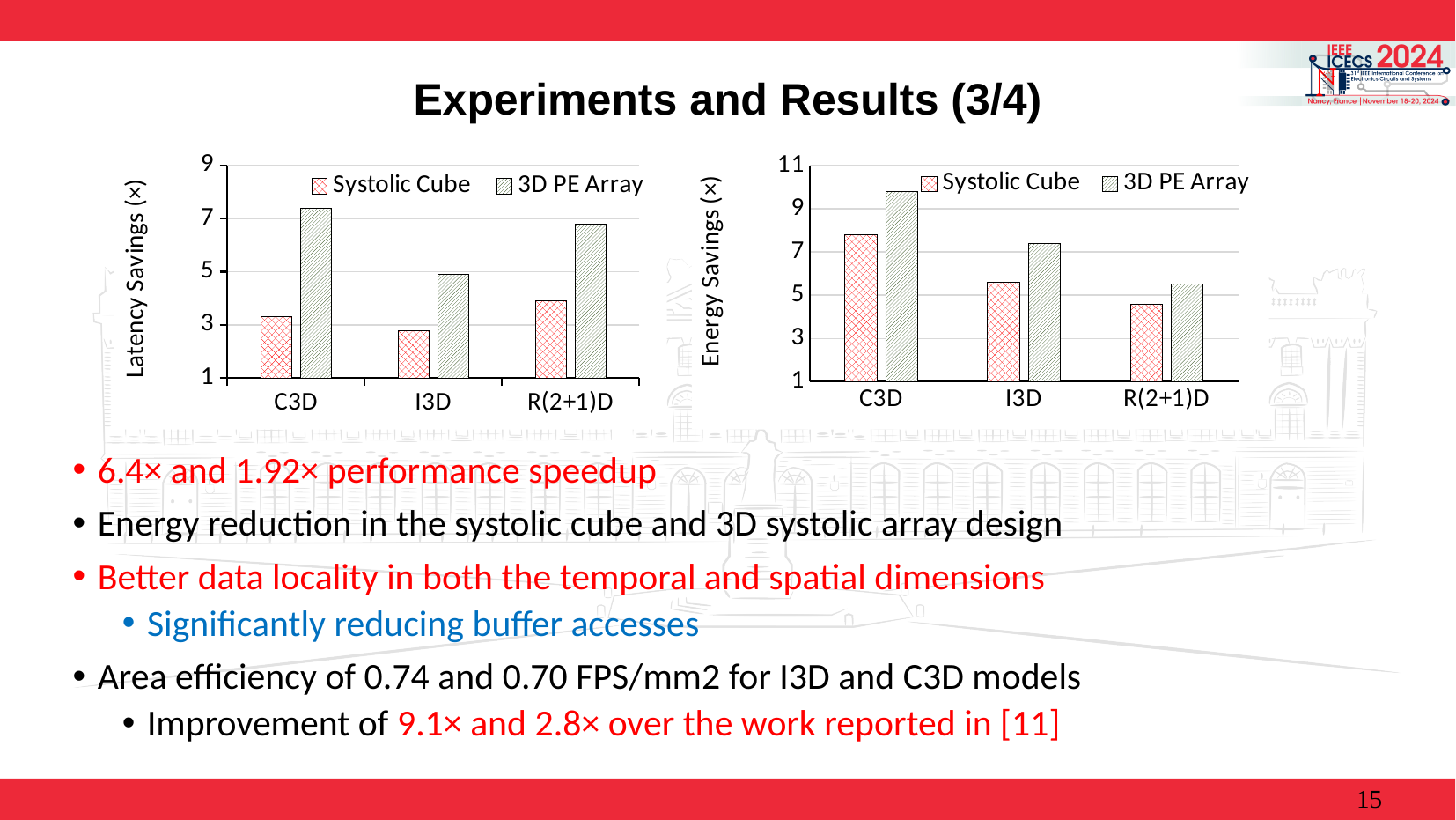

# Experiments and Results (3/4)

### Chart

| Category | Systolic Cube | 3D PE Array |
|---|---|---|
| C3D | 3.3 | 7.4 |
| I3D | 2.77 | 4.9 |
| R(2+1)D | 3.9 | 6.8 |

### Chart

| Category | Systolic Cube | 3D PE Array |
|---|---|---|
| C3D | 7.8 | 9.8 |
| I3D | 5.6 | 7.4 |
| R(2+1)D | 4.6 | 5.5 |
6.4× and 1.92× performance speedup
Energy reduction in the systolic cube and 3D systolic array design
Better data locality in both the temporal and spatial dimensions
Significantly reducing buffer accesses
Area efficiency of 0.74 and 0.70 FPS/mm2 for I3D and C3D models
Improvement of 9.1× and 2.8× over the work reported in [11]
15